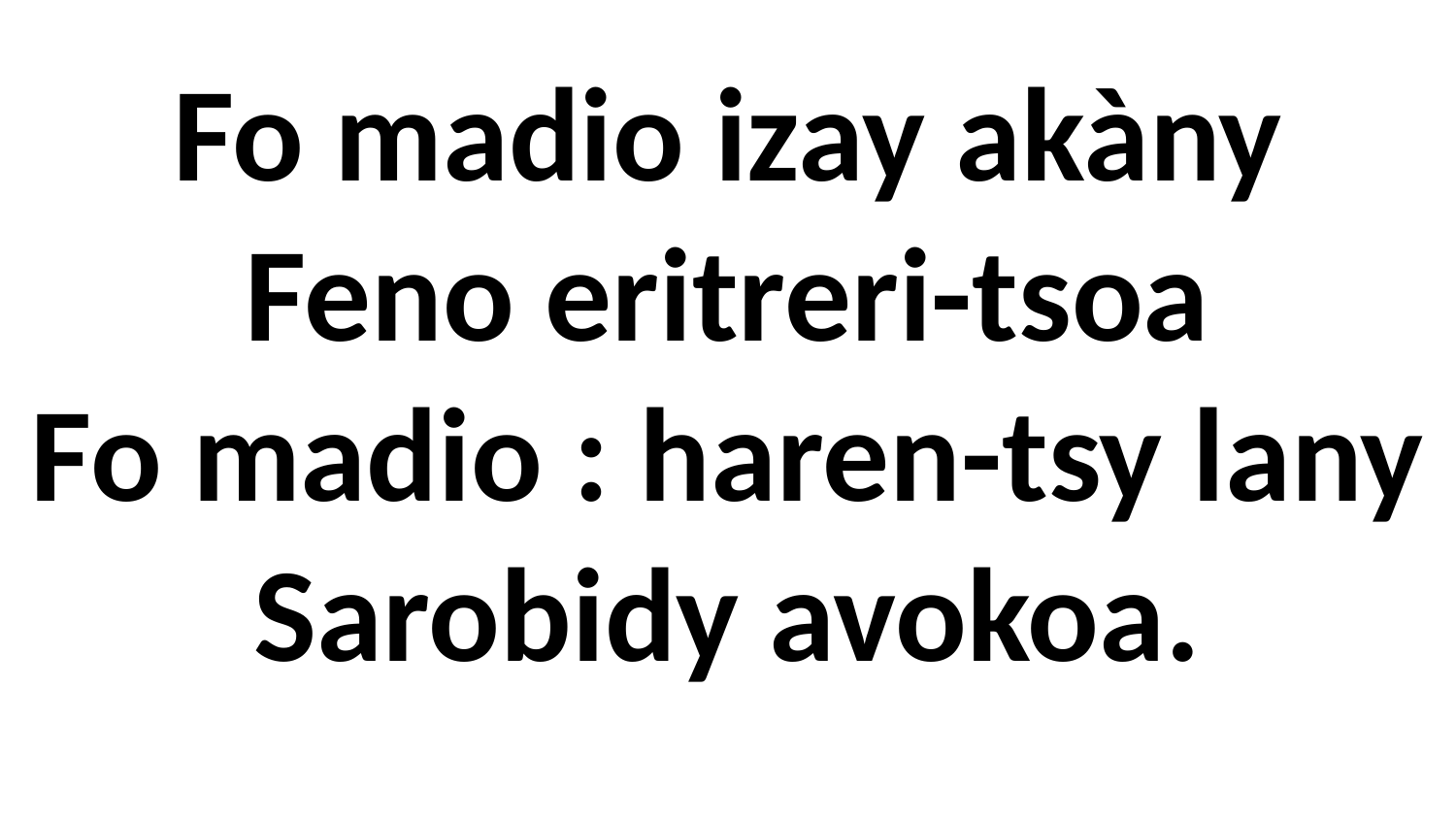

# Fo madio izay akàny Feno eritreri-tsoa Fo madio : haren-tsy lany Sarobidy avokoa.